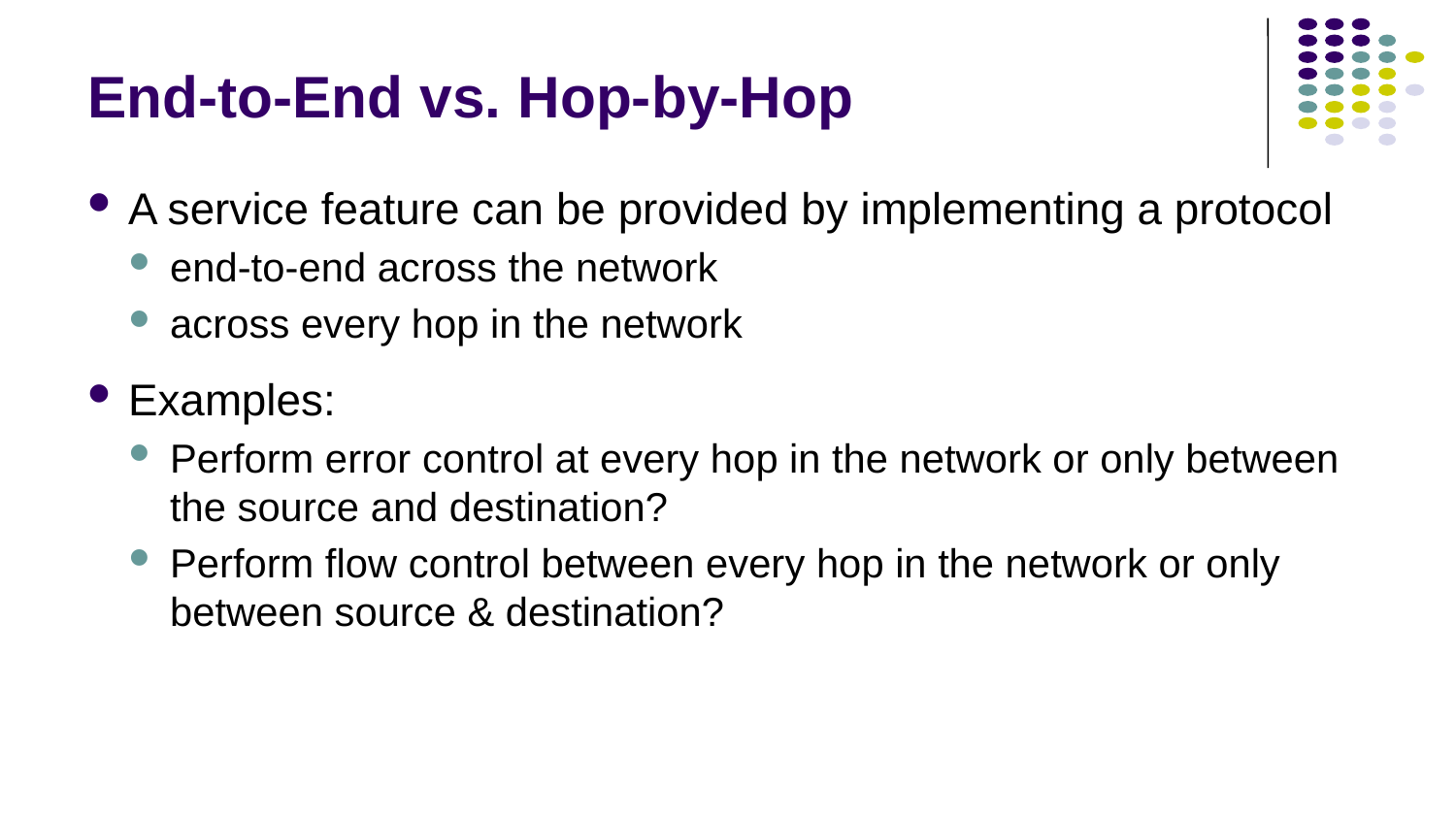

# End-to-End vs. Hop-by-Hop
A service feature can be provided by implementing a protocol
end-to-end across the network
across every hop in the network
Examples:
Perform error control at every hop in the network or only between the source and destination?
Perform flow control between every hop in the network or only between source & destination?